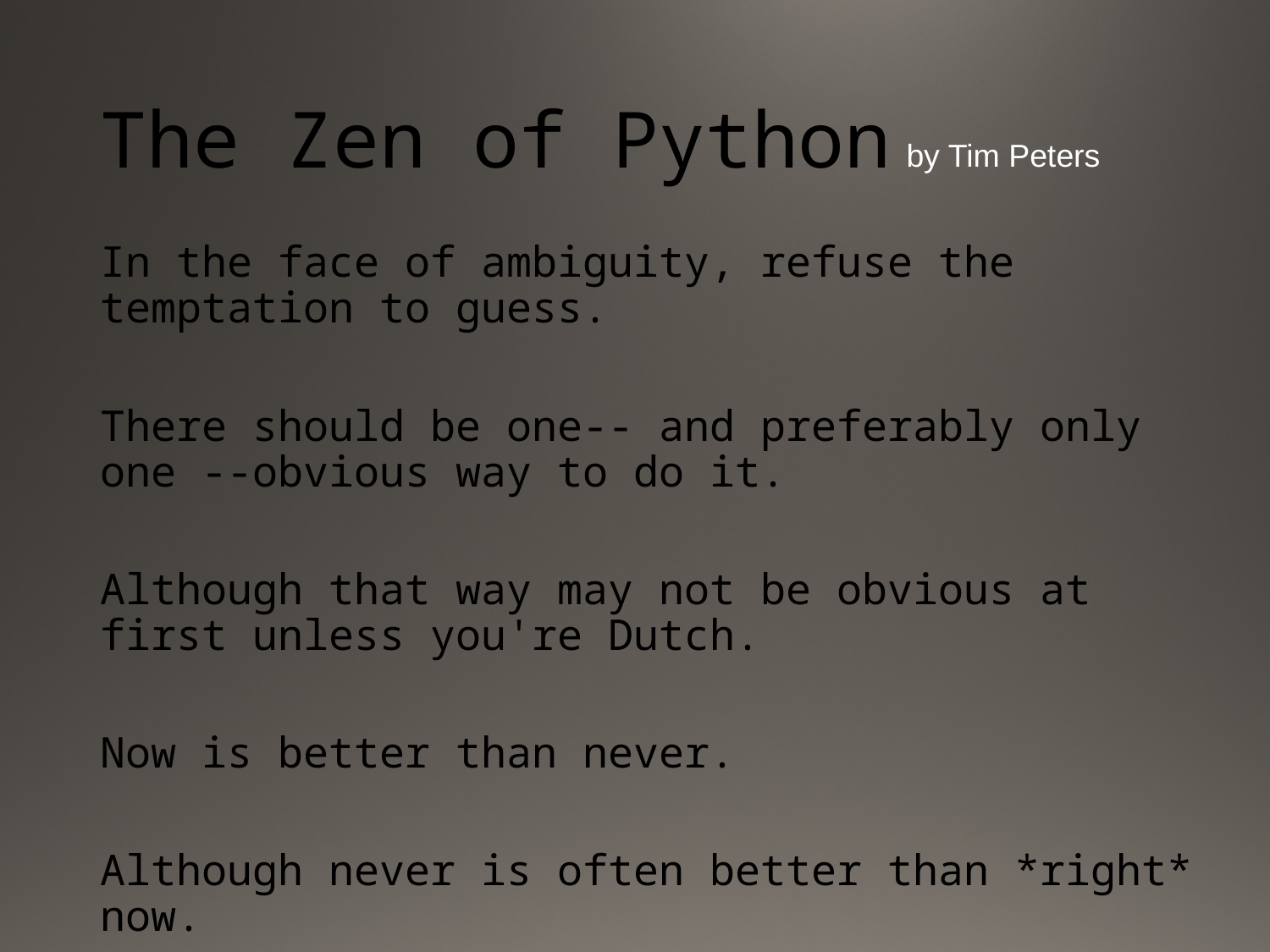

# The Zen of Python
by Tim Peters
In the face of ambiguity, refuse the temptation to guess.

There should be one-- and preferably only one --obvious way to do it.

Although that way may not be obvious at first unless you're Dutch.

Now is better than never.

Although never is often better than *right* now.